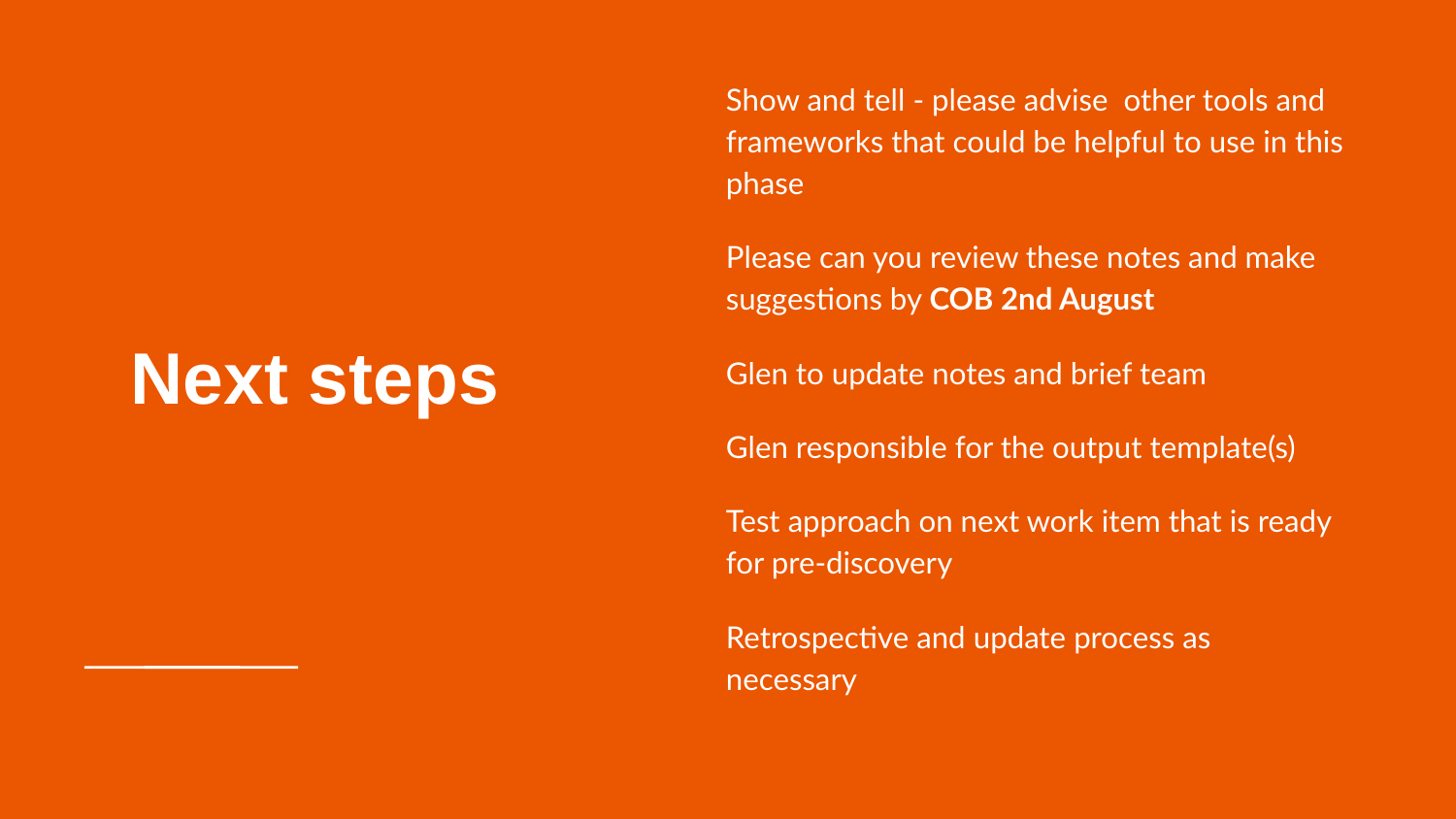

Show and tell - please advise  other tools and frameworks that could be helpful to use in this phase
Please can you review these notes and make  suggestions by COB 2nd August
Glen to update notes and brief team
Glen responsible for the output template(s)
Test approach on next work item that is ready for pre-discovery
Retrospective and update process as necessary

# Next steps